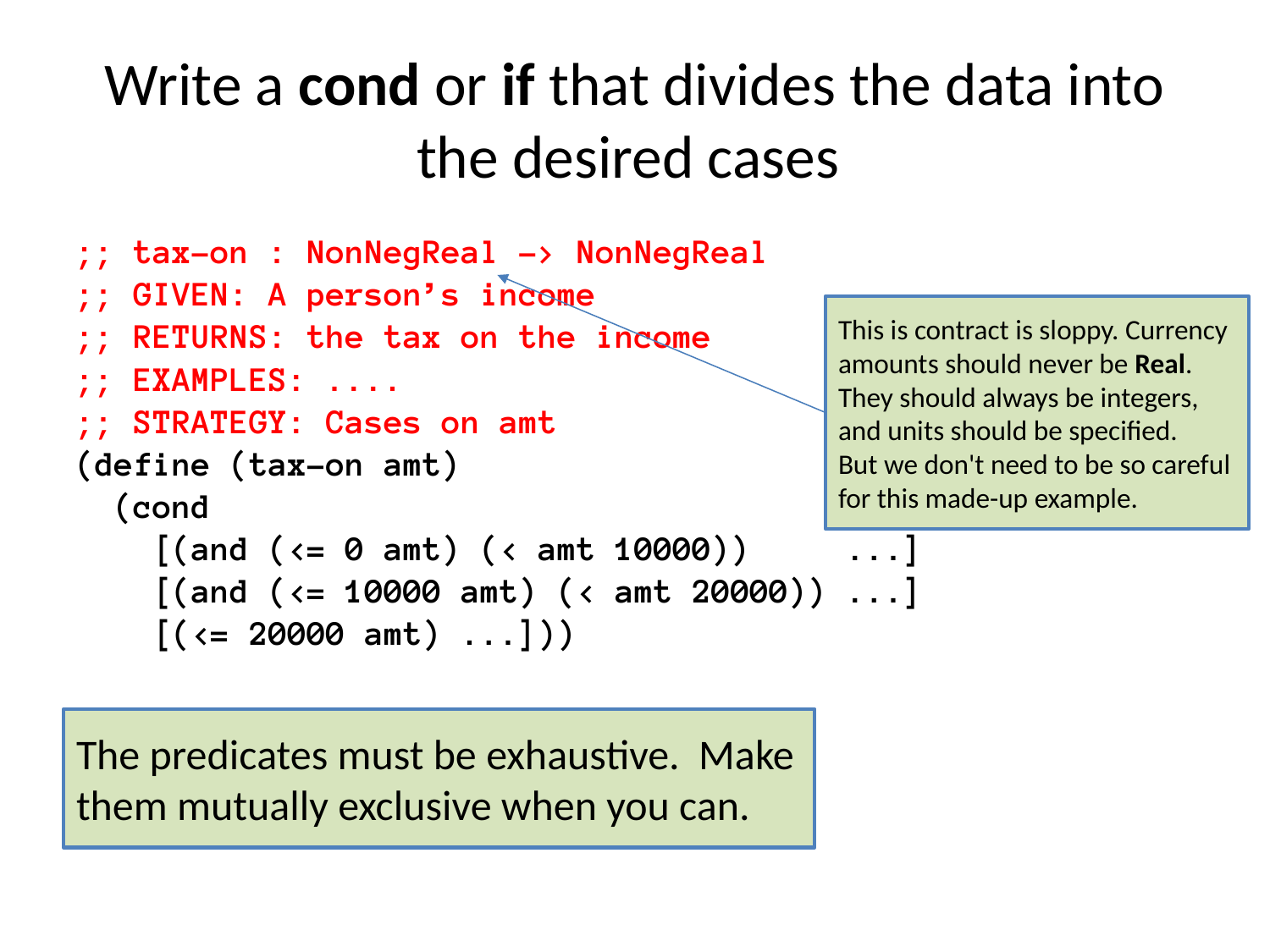

# Write a cond or if that divides the data into the desired cases
;; tax-on : NonNegReal -> NonNegReal
;; GIVEN: A person’s income
;; RETURNS: the tax on the income
;; EXAMPLES: ....
;; STRATEGY: Cases on amt
(define (tax-on amt)
  (cond
    [(and (<= 0 amt) (< amt 10000))     ...]
    [(and (<= 10000 amt) (< amt 20000)) ...]
    [(<= 20000 amt) ...]))

This is contract is sloppy. Currency amounts should never be Real. They should always be integers, and units should be specified.   But we don't need to be so careful for this made-up example.
The predicates must be exhaustive.  Make them mutually exclusive when you can.